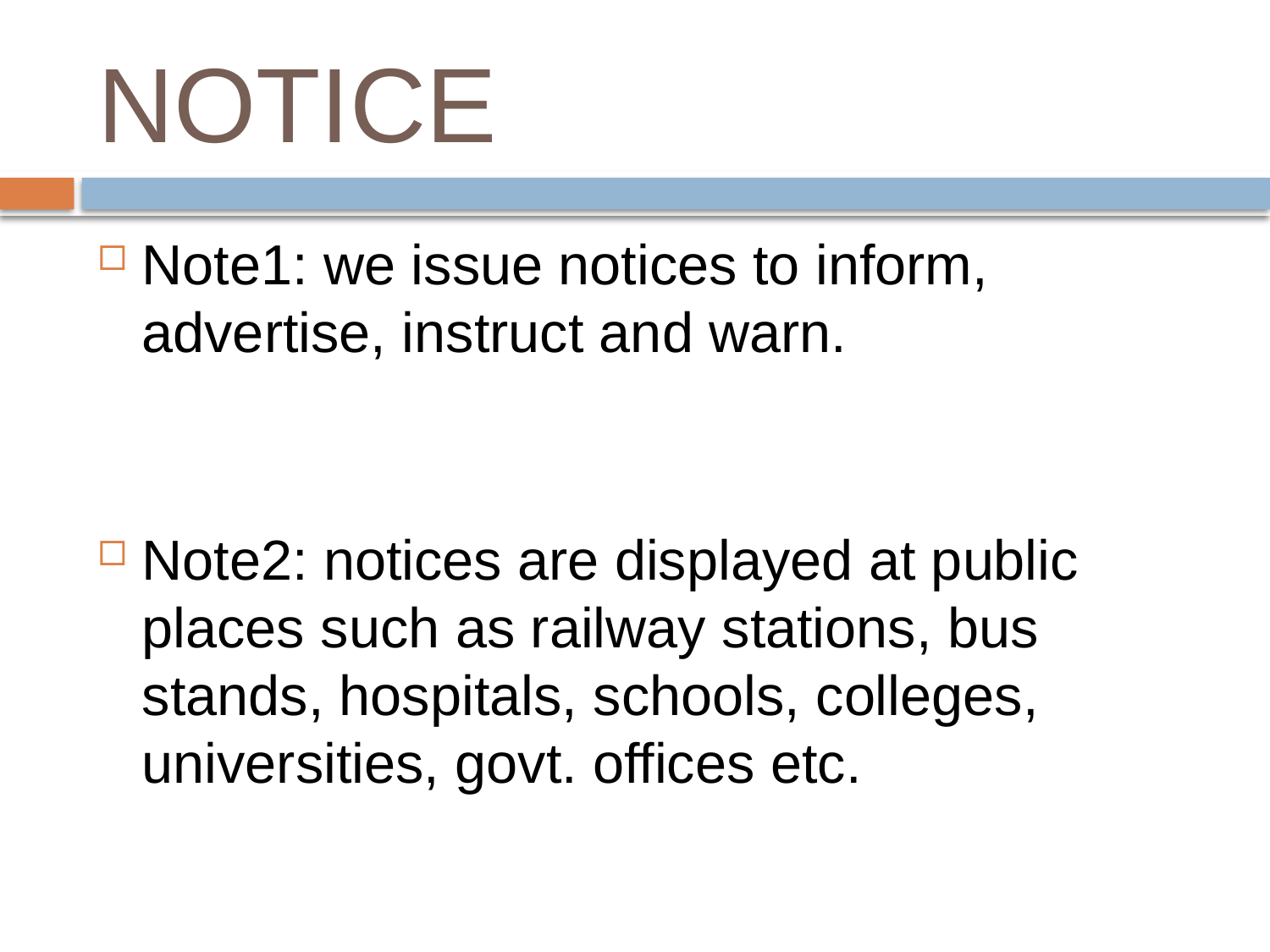

# NOTICE
Note1: we issue notices to inform, advertise, instruct and warn.

Note2: notices are displayed at public places such as railway stations, bus stands, hospitals, schools, colleges, universities, govt. offices etc.